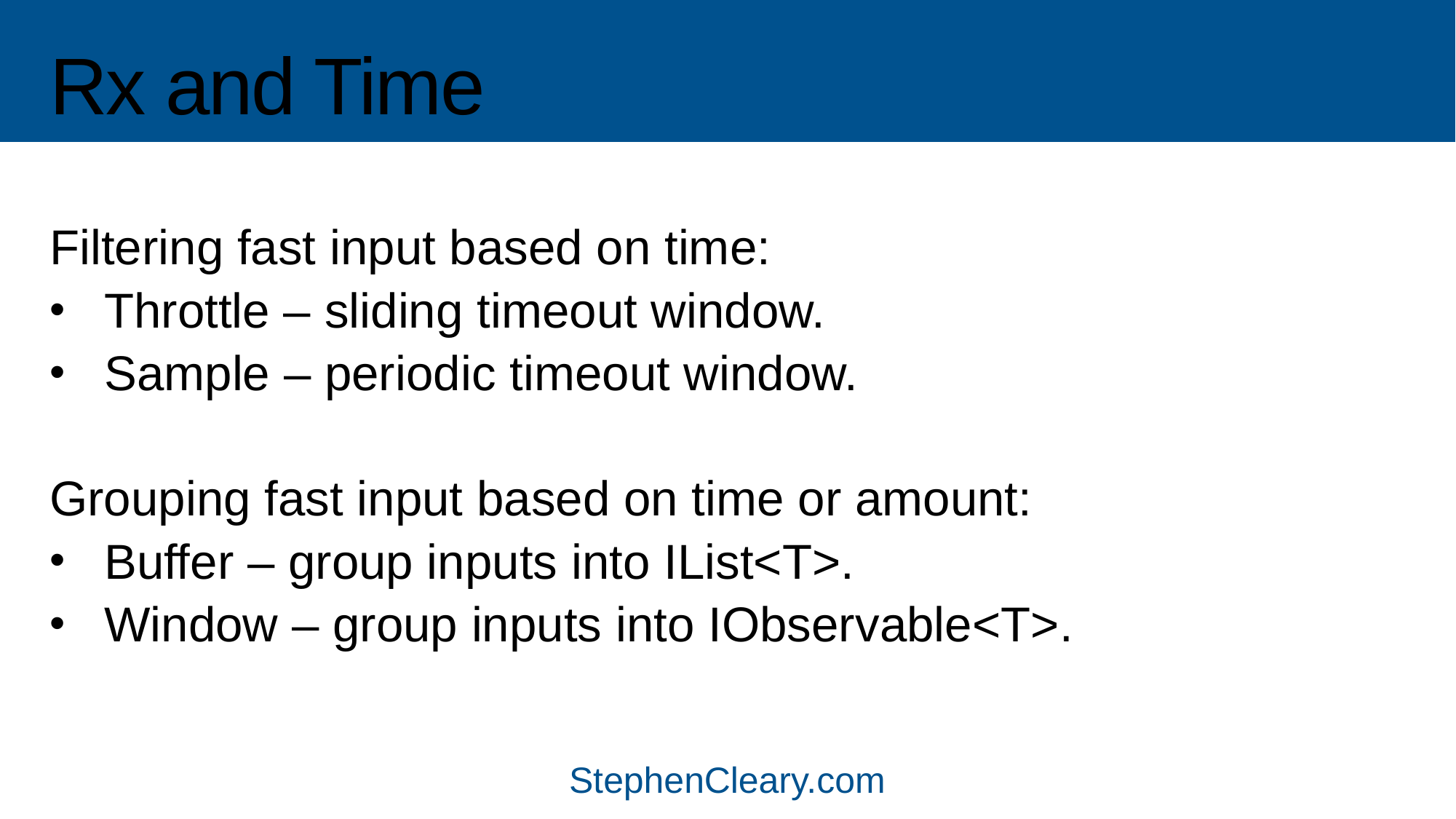

# Rx and Time

Filtering fast input based on time:
Throttle – sliding timeout window.
Sample – periodic timeout window.

Grouping fast input based on time or amount:
Buffer – group inputs into IList<T>.
Window – group inputs into IObservable<T>.